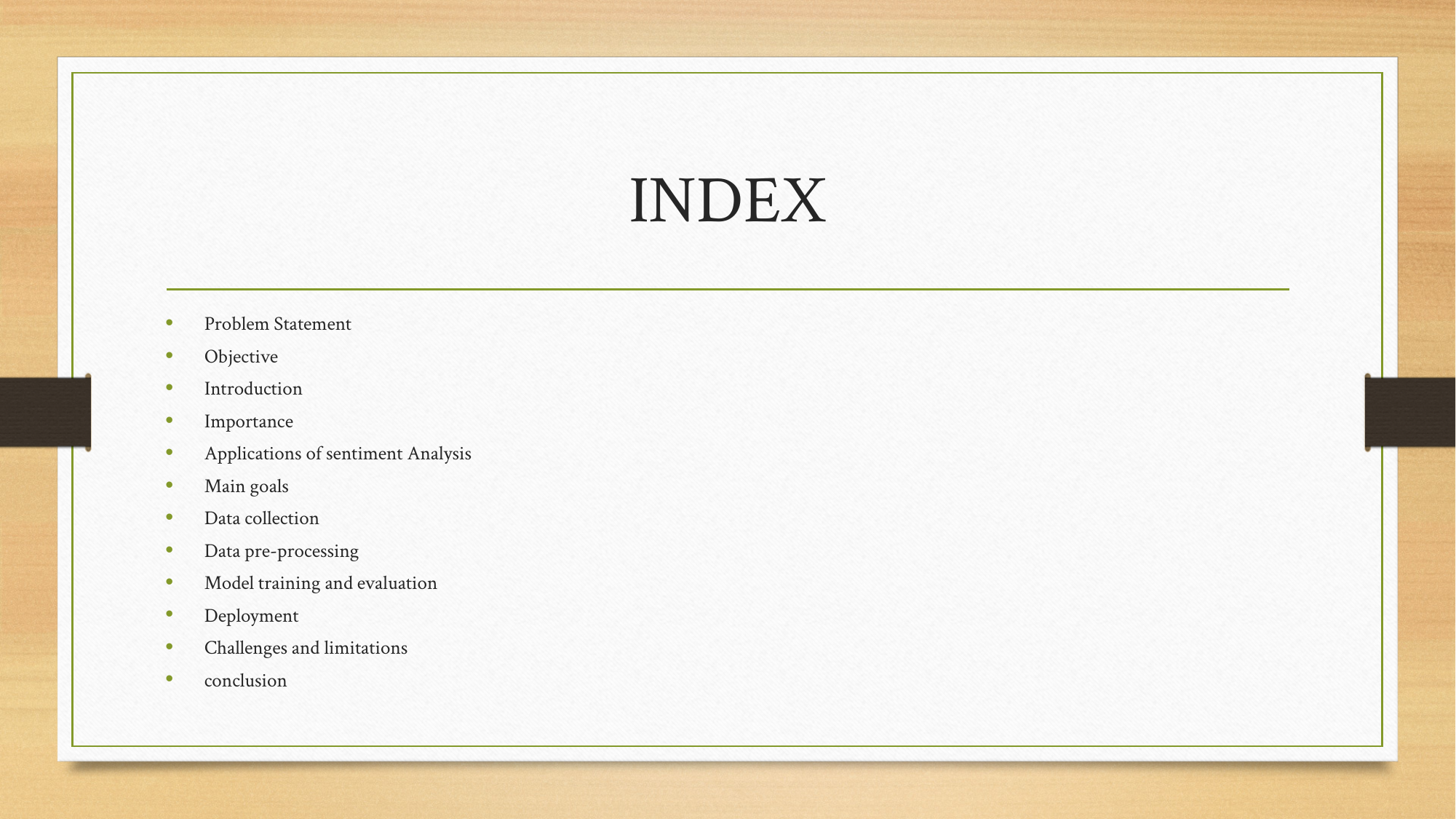

# INDEX
Problem Statement
Objective
Introduction
Importance
Applications of sentiment Analysis
Main goals
Data collection
Data pre-processing
Model training and evaluation
Deployment
Challenges and limitations
conclusion